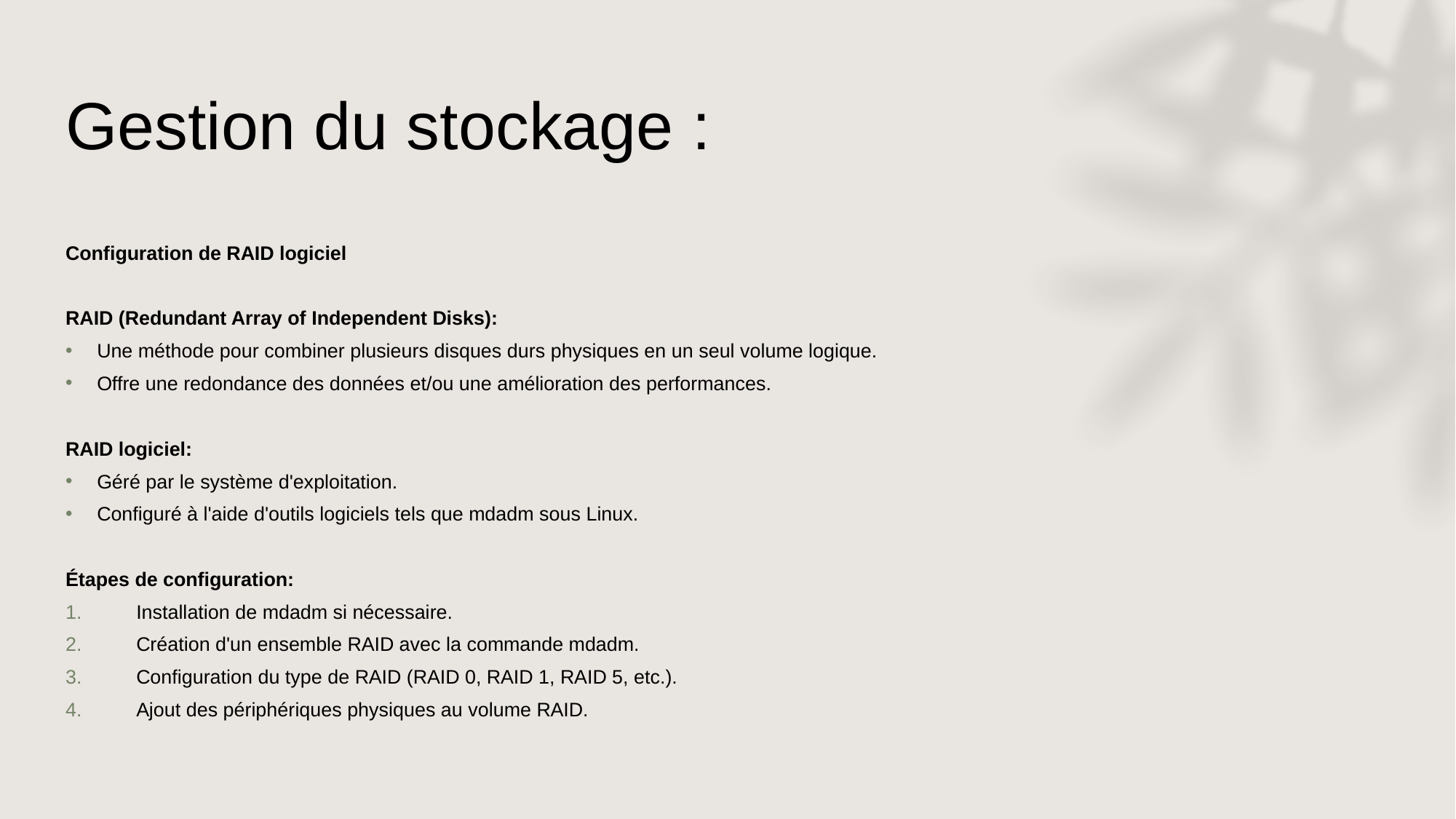

# Gestion du stockage :
Configuration de RAID logiciel

RAID (Redundant Array of Independent Disks):
Une méthode pour combiner plusieurs disques durs physiques en un seul volume logique.
Offre une redondance des données et/ou une amélioration des performances.

RAID logiciel:
Géré par le système d'exploitation.
Configuré à l'aide d'outils logiciels tels que mdadm sous Linux.

Étapes de configuration:
Installation de mdadm si nécessaire.
Création d'un ensemble RAID avec la commande mdadm.
Configuration du type de RAID (RAID 0, RAID 1, RAID 5, etc.).
Ajout des périphériques physiques au volume RAID.